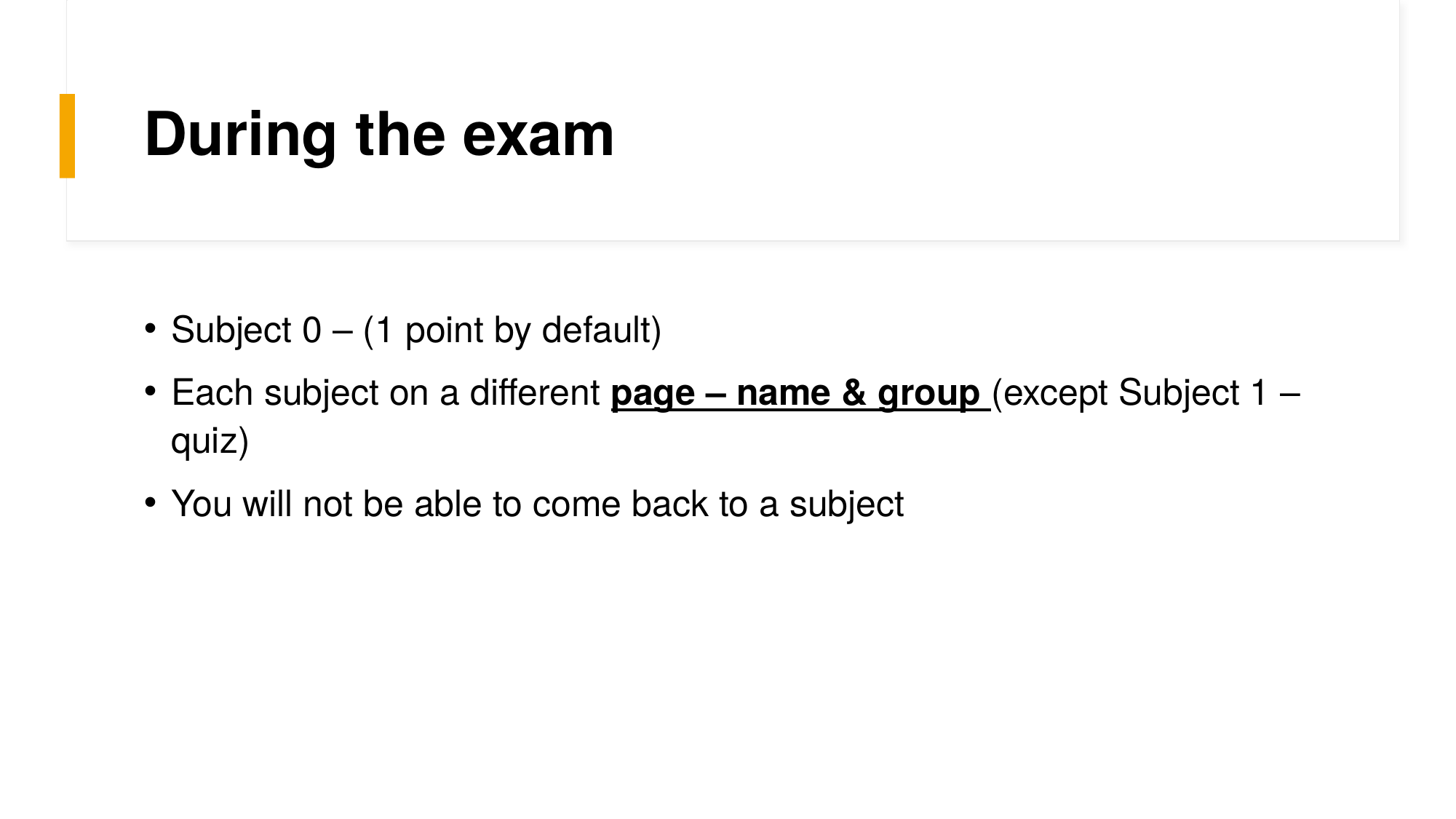

# During the exam
Subject 0 – (1 point by default)
Each subject on a different page – name & group (except Subject 1 – quiz)
You will not be able to come back to a subject